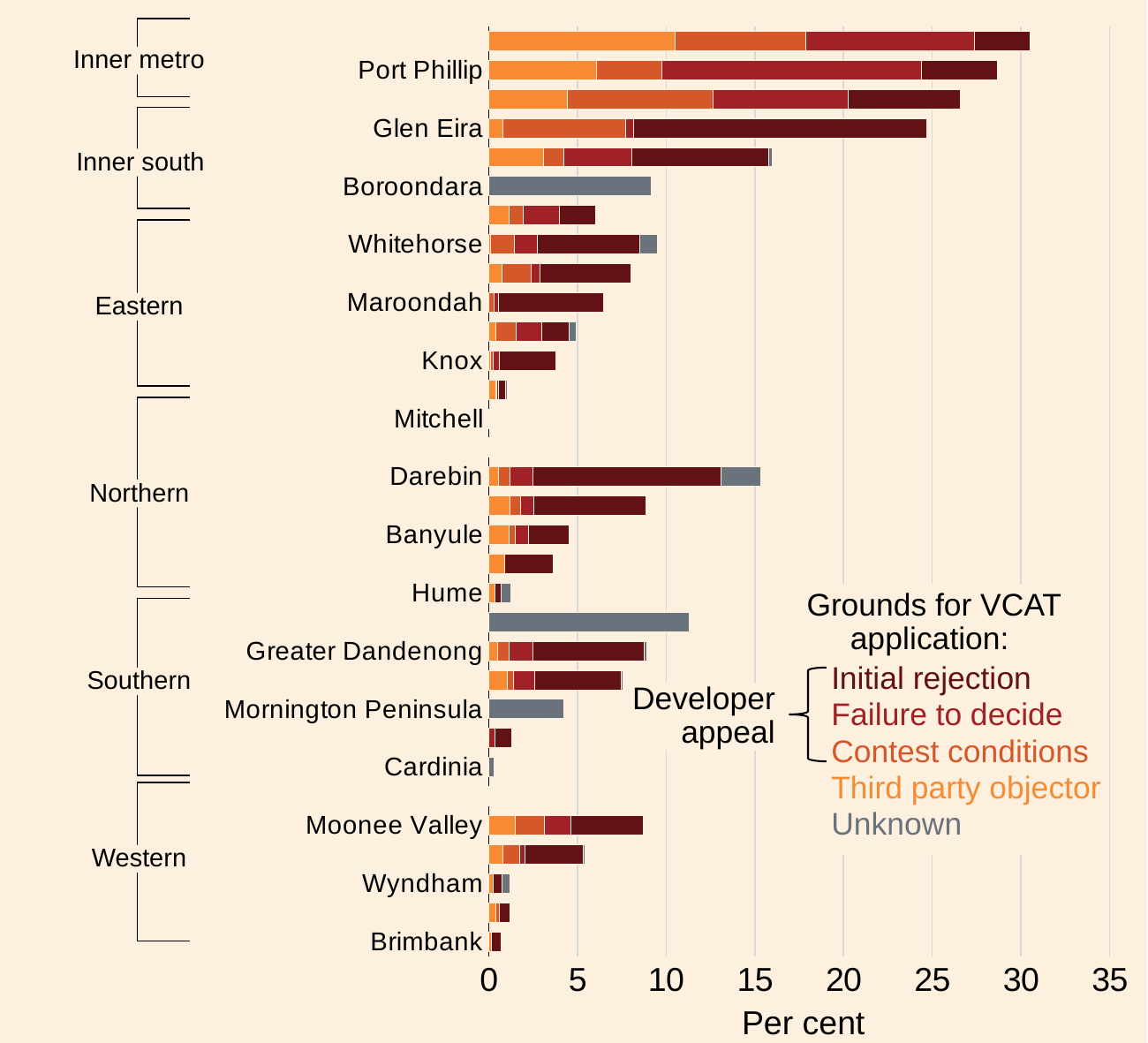

### Chart

| Category | Objector | Permit applicant - contest conditions | Permit applicant - failure to decide | Permit applicant - initial rejection | Unknown |
|---|---|---|---|---|---|
| Brimbank | 0.1366120218579235 | 0.0 | 0.0 | 0.546448087431694 | 0.0 |
| Maribyrnong | 0.3968253968253968 | 0.1984126984126984 | 0.0 | 0.5952380952380952 | 0.0 |
| Wyndham | 0.24390243902439024 | 0.0 | 0.0 | 0.4878048780487805 | 0.4878048780487805 |
| Hobsons Bay | 0.8213552361396305 | 0.9240246406570842 | 0.3080082135523614 | 3.285420944558522 | 0.10266940451745381 |
| Moonee Valley | 1.4814814814814816 | 1.6666666666666667 | 1.4814814814814816 | 4.074074074074074 | 0.0 |
| Melton | None | None | None | None | None |
| Cardinia | 0.0 | 0.0 | 0.0 | 0.0 | 0.2770083102493075 |
| Casey | 0.0 | 0.0 | 0.3541912632821724 | 0.9445100354191263 | 0.0 |
| Mornington Peninsula | 0.0 | 0.0 | 0.0 | 0.0 | 4.212707182320442 |
| Kingston | 1.0650887573964496 | 0.35502958579881655 | 1.183431952662722 | 4.85207100591716 | 0.1183431952662722 |
| Greater Dandenong | 0.49668874172185434 | 0.6622516556291391 | 1.3245033112582782 | 6.291390728476822 | 0.16556291390728478 |
| Frankston | 0.0 | 0.0 | 0.0 | 0.0 | 11.278195488721805 |
| Hume | 0.3546099290780142 | 0.0 | 0.0 | 0.3546099290780142 | 0.5319148936170213 |
| Nillumbik | 0.91324200913242 | 0.0 | 0.0 | 2.73972602739726 | 0.0 |
| Banyule | 1.1320754716981132 | 0.37735849056603776 | 0.7547169811320755 | 2.2641509433962264 | 0.0 |
| Moreland | 1.1754068716094033 | 0.6329113924050633 | 0.7233273056057866 | 6.329113924050633 | 0.0 |
| Darebin | 0.5284015852047557 | 0.6605019815059445 | 1.321003963011889 | 10.568031704095112 | 2.2457067371202113 |
| Whittlesea | None | None | None | None | None |
| Mitchell | None | None | None | None | None |
| Yarra Ranges | 0.3795066413662239 | 0.09487666034155598 | 0.09487666034155598 | 0.3795066413662239 | 0.09487666034155598 |
| Knox | 0.11890606420927466 | 0.11890606420927466 | 0.356718192627824 | 3.2104637336504163 | 0.0 |
| Manningham | 0.4243281471004243 | 1.1315417256011315 | 1.4144271570014144 | 1.5558698727015559 | 0.4243281471004243 |
| Maroondah | 0.0 | 0.3243243243243243 | 0.21621621621621623 | 5.9459459459459465 | 0.0 |
| Monash | 0.7698887938408896 | 1.6253207869974338 | 0.5132591958939264 | 5.132591958939265 | 0.0 |
| Whitehorse | 0.09057971014492754 | 1.358695652173913 | 1.2681159420289856 | 5.797101449275362 | 0.9963768115942028 |
| Bayside | 1.1376564277588168 | 0.7963594994311717 | 2.04778156996587 | 2.04778156996587 | 0.0 |
| Boroondara | 0.0 | 0.0 | 0.0 | 0.0 | 9.186351706036746 |
| Stonnington | 3.0828516377649327 | 1.1560693641618496 | 3.8535645472061653 | 7.7071290944123305 | 0.1926782273603083 |
| Glen Eira | 0.79155672823219 | 6.948109058927001 | 0.43975373790677225 | 16.534740545294635 | 0.0 |
| Yarra | 4.430379746835443 | 8.227848101265822 | 7.59493670886076 | 6.329113924050633 | 0.0 |
| Port Phillip | 6.097560975609756 | 3.6585365853658534 | 14.634146341463413 | 4.2682926829268295 | 0.0 |
| Melbourne | 10.526315789473683 | 7.368421052631578 | 9.473684210526317 | 3.1578947368421053 | 0.0 |
Inner metro

Inner south

Eastern

Northern

Grounds for VCAT application:

Southern
Initial rejection

Developer
appeal
Failure to decide
Contest conditions
Third party objector

Western
Unknown
Per cent